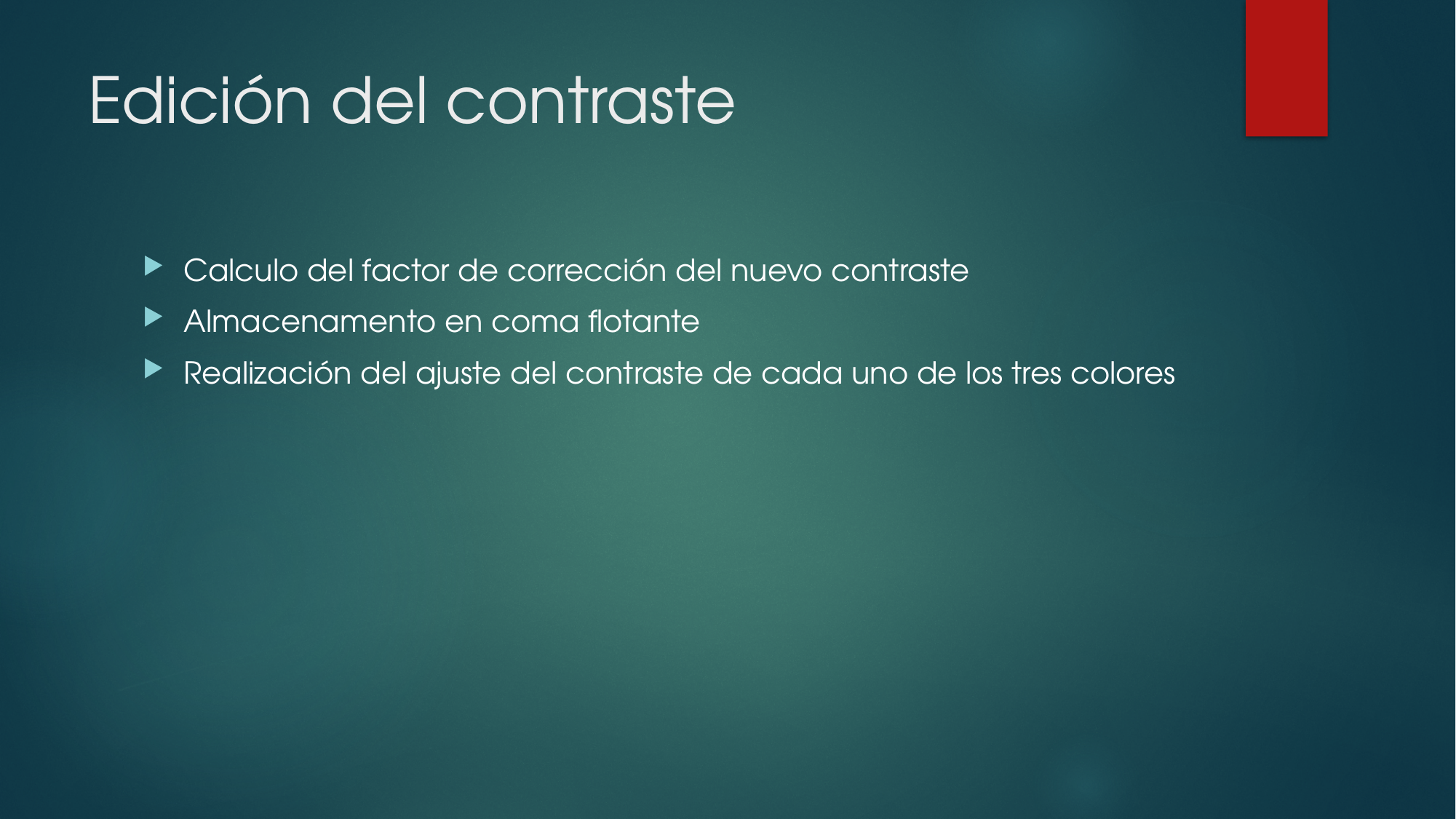

# Edición del contraste
Calculo del factor de corrección del nuevo contraste
Almacenamento en coma flotante
Realización del ajuste del contraste de cada uno de los tres colores